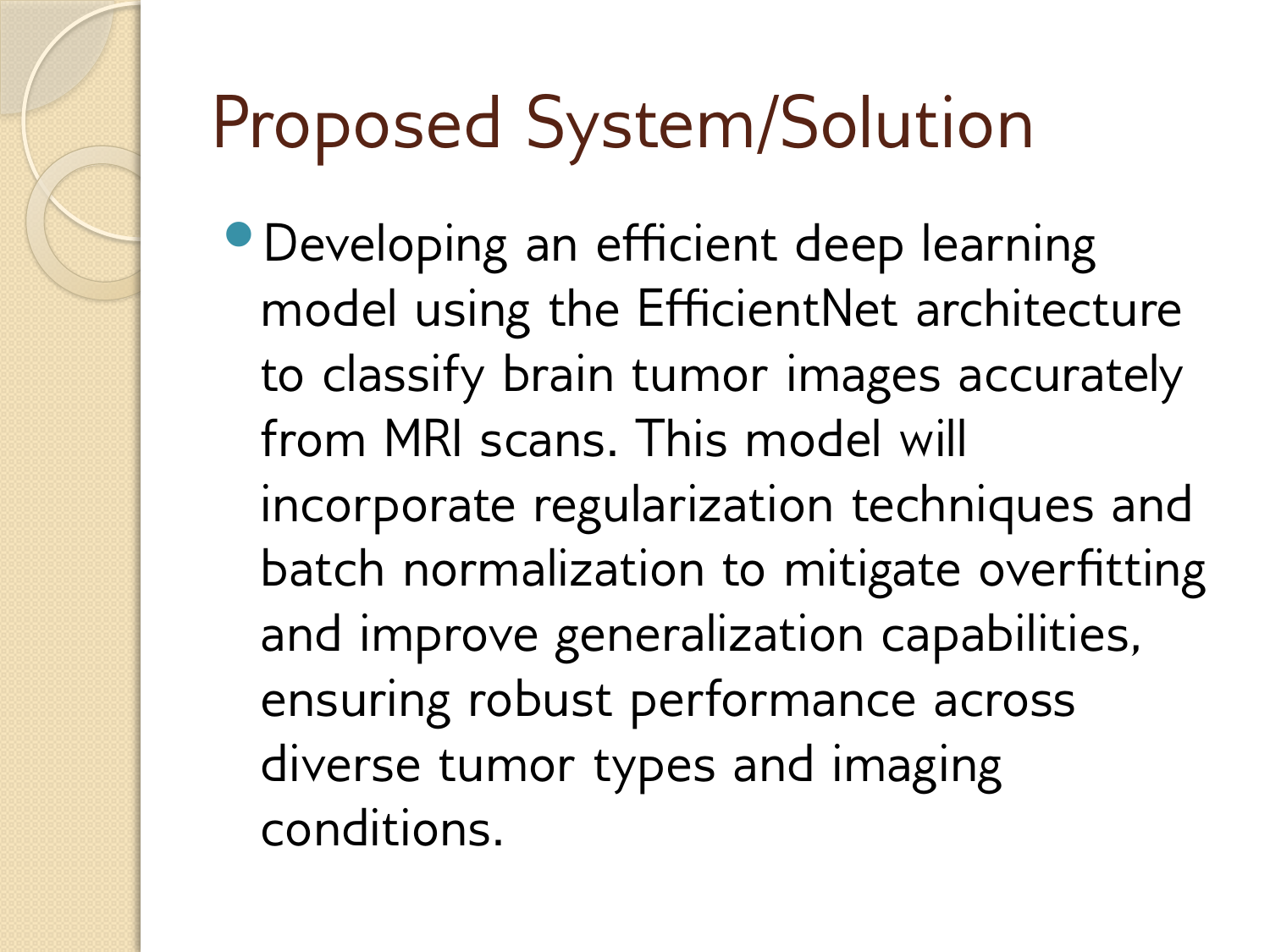

# Proposed System/Solution
Developing an efficient deep learning model using the EfficientNet architecture to classify brain tumor images accurately from MRI scans. This model will incorporate regularization techniques and batch normalization to mitigate overfitting and improve generalization capabilities, ensuring robust performance across diverse tumor types and imaging conditions.